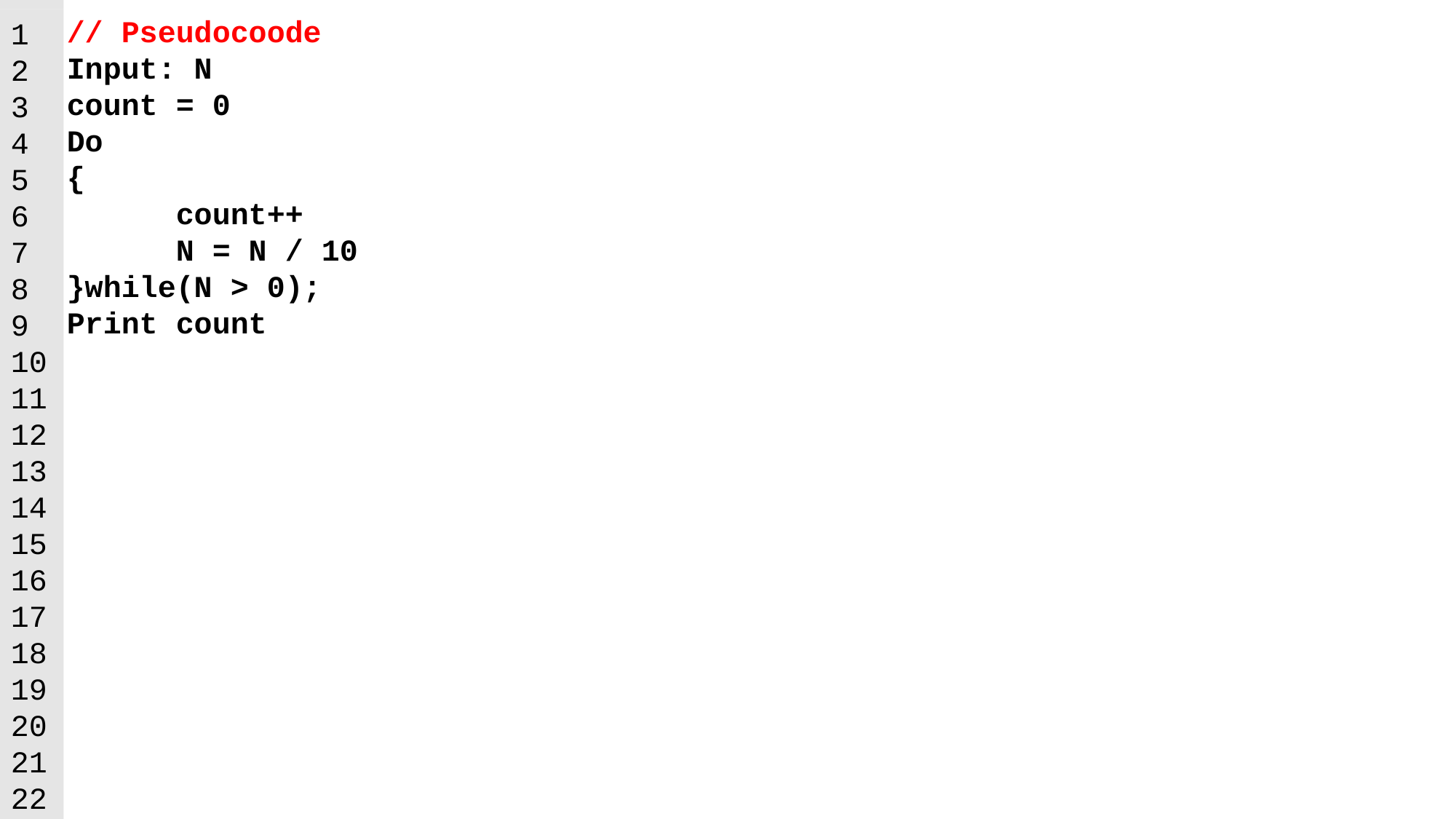

// Pseudocoode
Input: N
count = 0
Do
{
      count++
      N = N / 10
}while(N > 0);
Print count

1
2
3
4
5
6
7
8
9
10
11
12
13
14
15
16
17
18
19
20
21
22